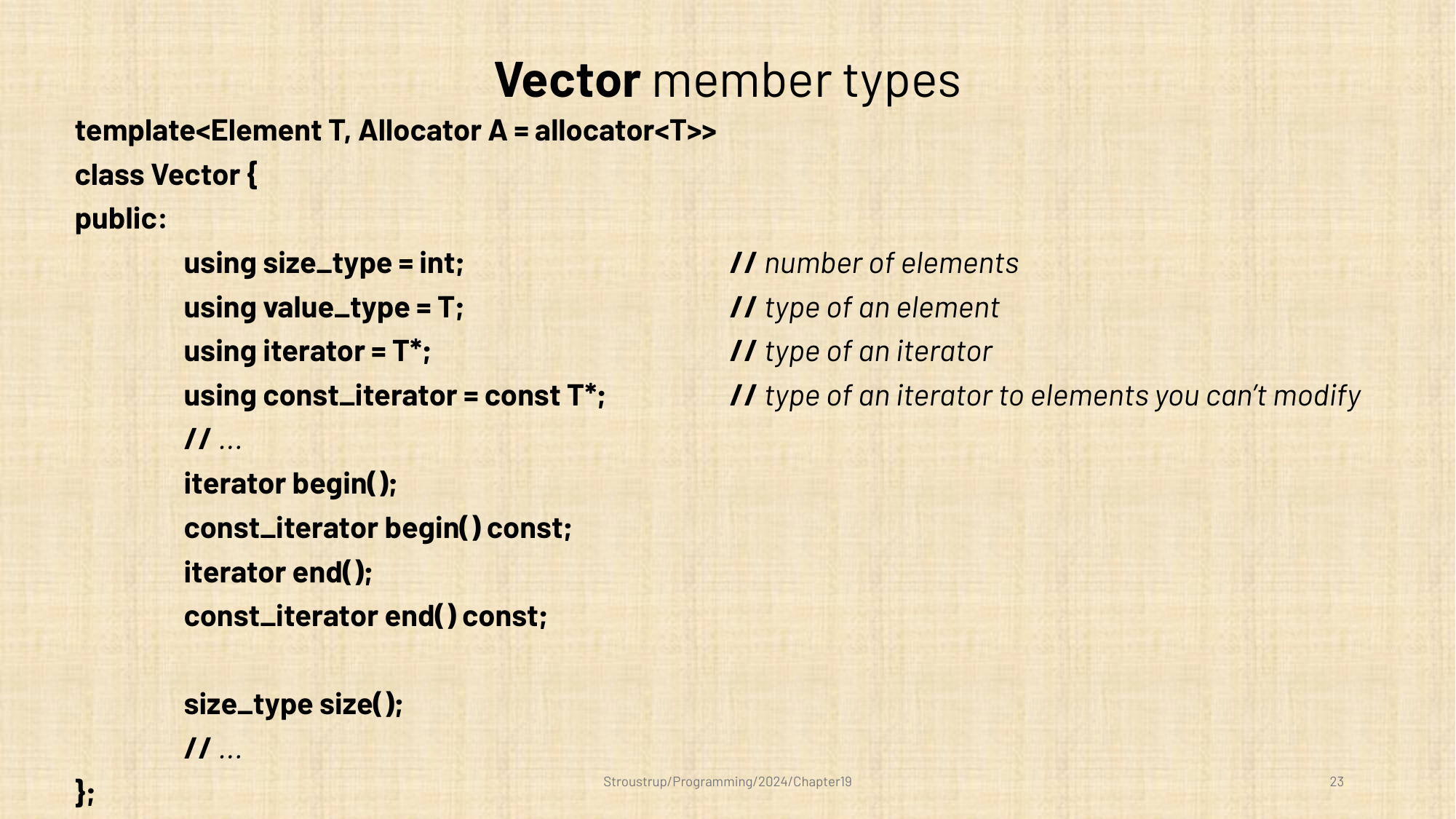

# Vector member types
template<Element T, Allocator A = allocator<T>>
class Vector {
public:
	using size_type = int;			// number of elements
	using value_type = T;			// type of an element
	using iterator = T*;			// type of an iterator
	using const_iterator = const T*;		// type of an iterator to elements you can’t modify
	// ...
	iterator begin();
	const_iterator begin() const;
	iterator end();
	const_iterator end() const;

	size_type size();
	// ...
};

Stroustrup/Programming/2024/Chapter19
23